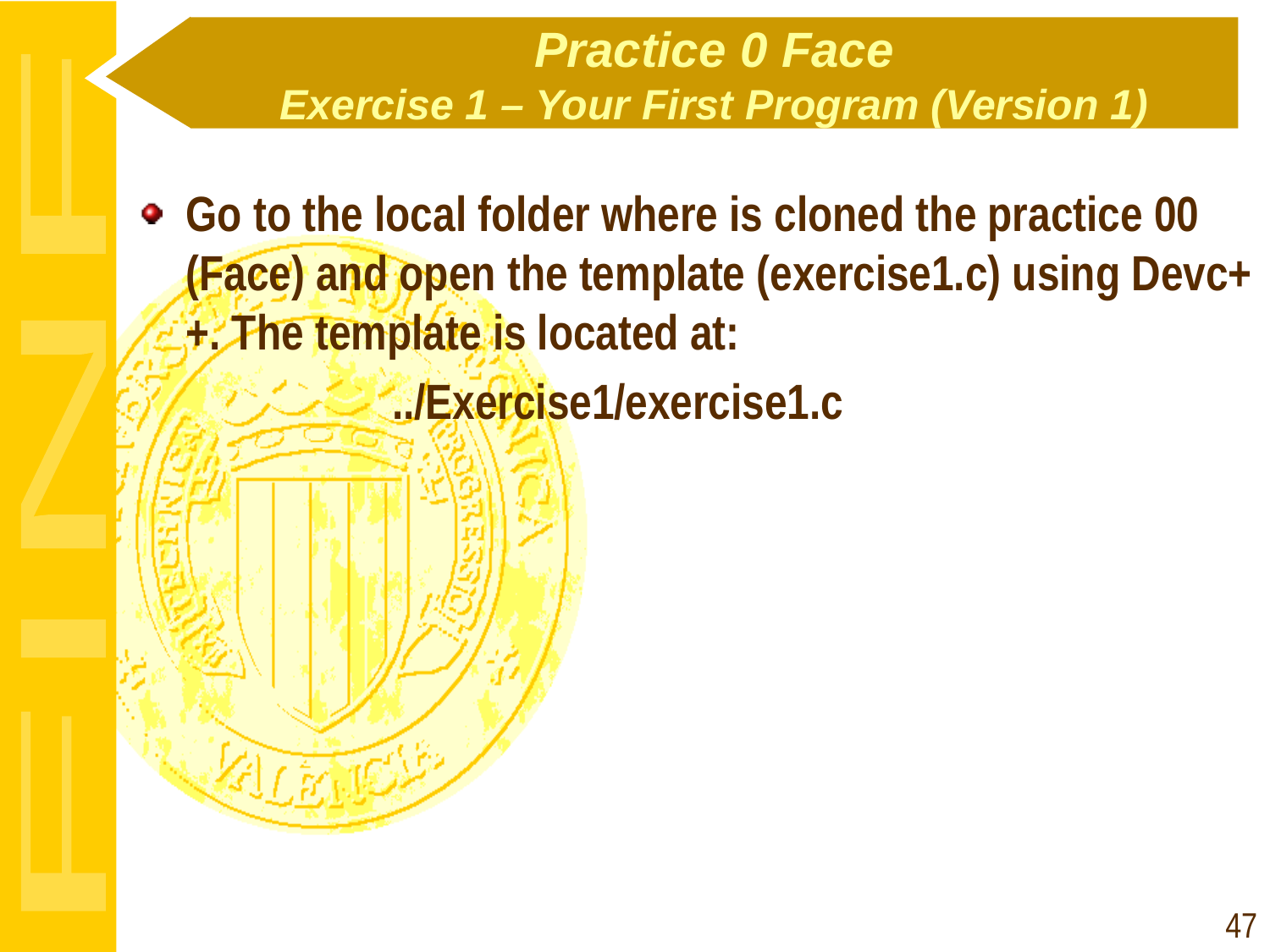

# Practice 0 Face Exercise 1 – Your First Program (Version 1)
Go to the local folder where is cloned the practice 00 (Face) and open the template (exercise1.c) using Devc++. The template is located at:
		../Exercise1/exercise1.c